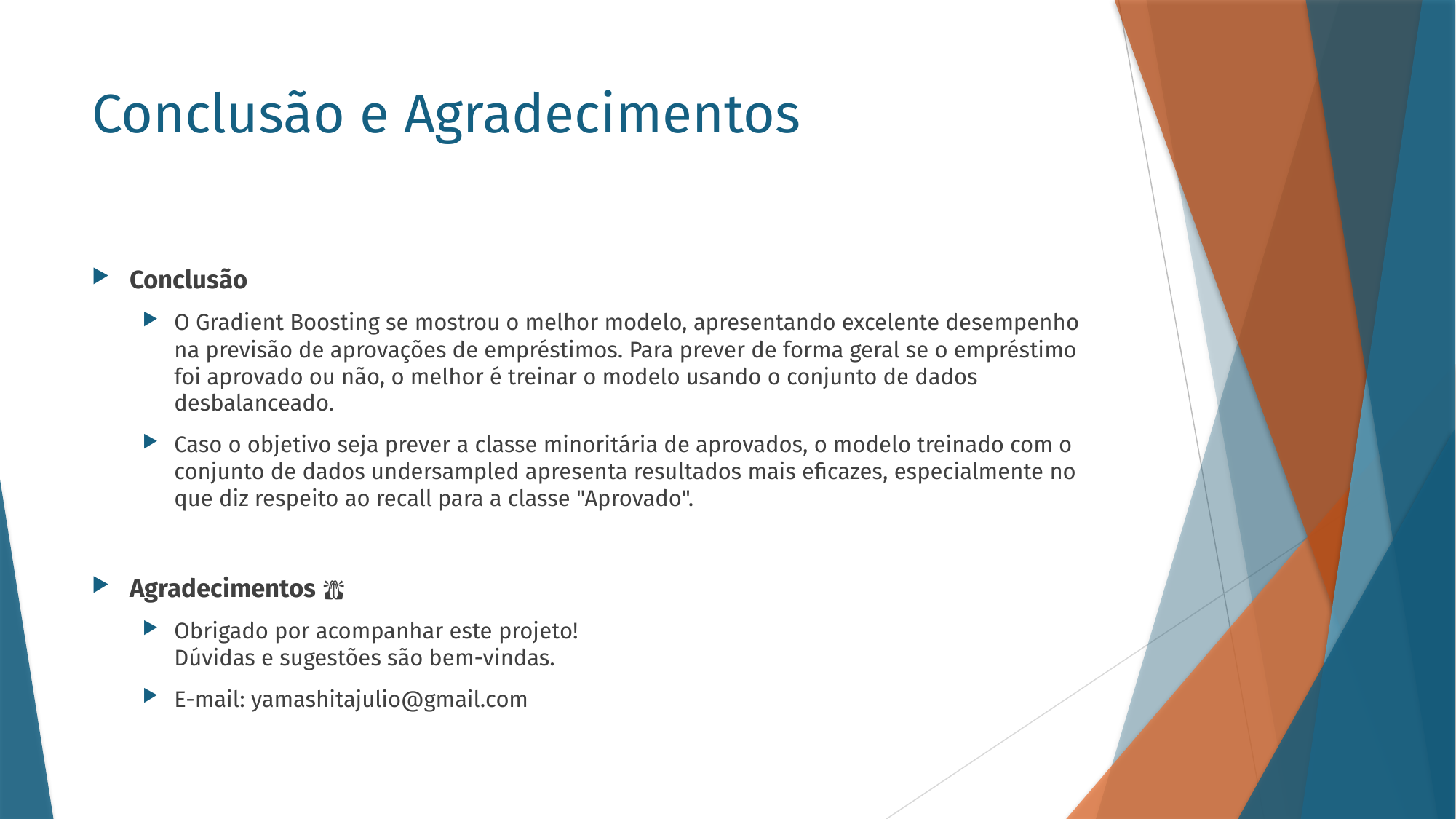

# Conclusão e Agradecimentos
Conclusão
O Gradient Boosting se mostrou o melhor modelo, apresentando excelente desempenho na previsão de aprovações de empréstimos. Para prever de forma geral se o empréstimo foi aprovado ou não, o melhor é treinar o modelo usando o conjunto de dados desbalanceado.
Caso o objetivo seja prever a classe minoritária de aprovados, o modelo treinado com o conjunto de dados undersampled apresenta resultados mais eficazes, especialmente no que diz respeito ao recall para a classe "Aprovado".

Agradecimentos 🙏
Obrigado por acompanhar este projeto!
Dúvidas e sugestões são bem-vindas.
E-mail: yamashitajulio@gmail.com